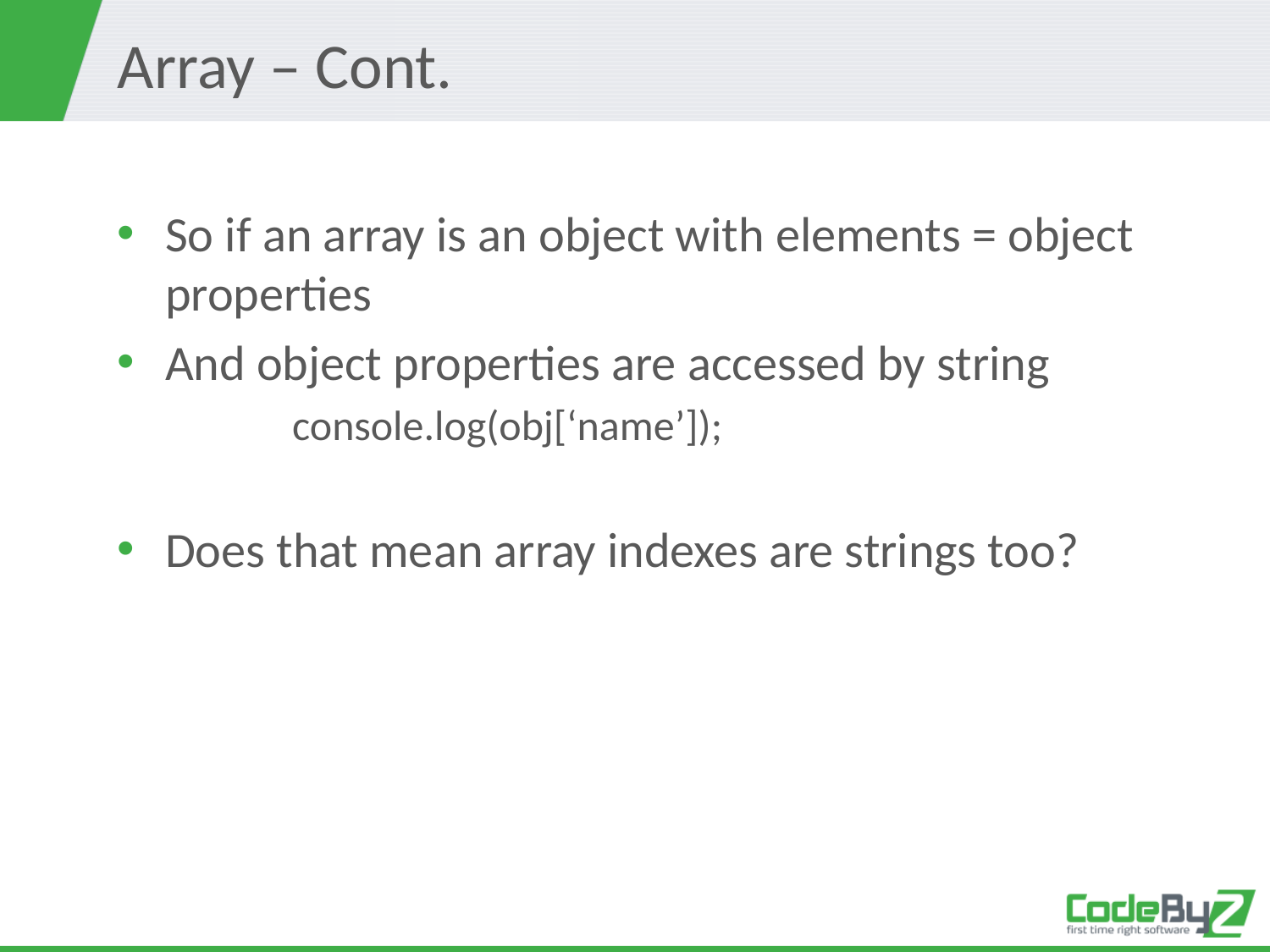

# Array – Cont.
So if an array is an object with elements = object properties
And object properties are accessed by string
		console.log(obj[‘name’]);

Does that mean array indexes are strings too?